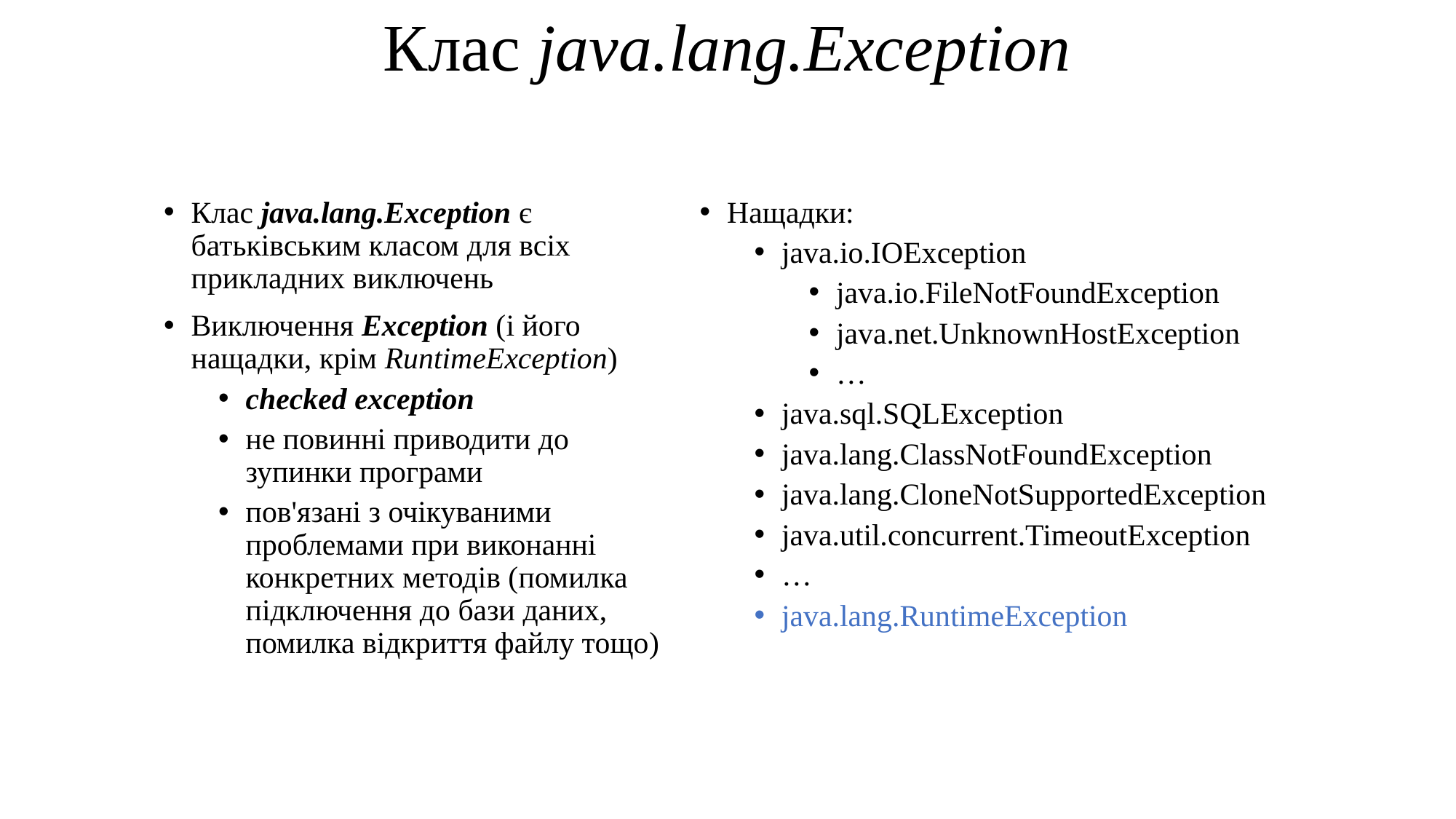

# Клас java.lang.Exception
Клас java.lang.Exception є батьківським класом для всіх прикладних виключень
Виключення Exception (і його нащадки, крім RuntimeException)
checked exception
не повинні приводити до зупинки програми
пов'язані з очікуваними проблемами при виконанні конкретних методів (помилка підключення до бази даних, помилка відкриття файлу тощо)

Нащадки:
java.io.IOException
java.io.FileNotFoundException
java.net.UnknownHostException
…
java.sql.SQLException
java.lang.ClassNotFoundException
java.lang.CloneNotSupportedException
java.util.concurrent.TimeoutException
…
java.lang.RuntimeException